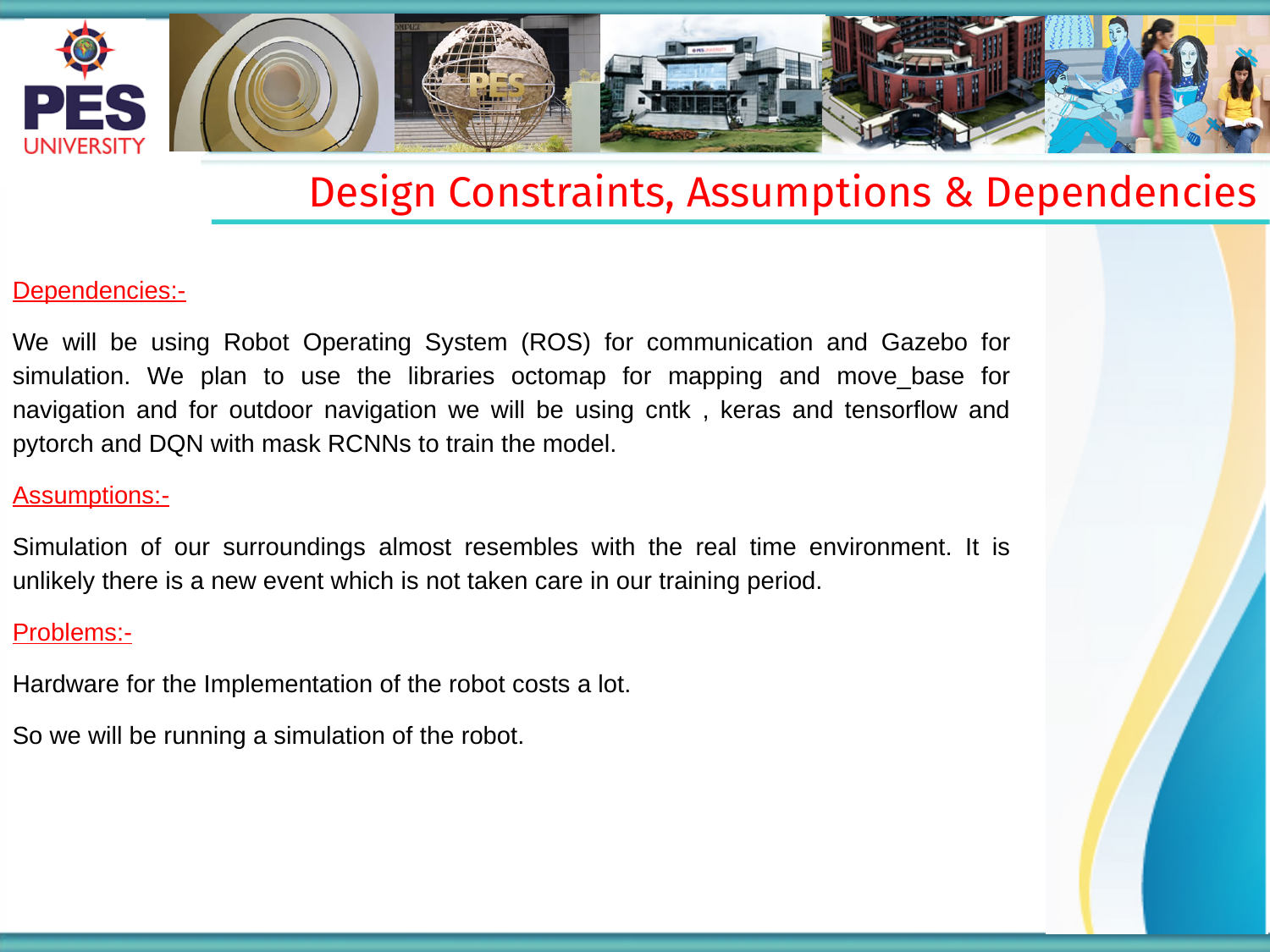

Design Constraints, Assumptions & Dependencies

Dependencies:-
We will be using Robot Operating System (ROS) for communication and Gazebo for simulation. We plan to use the libraries octomap for mapping and move_base for navigation and for outdoor navigation we will be using cntk , keras and tensorflow and pytorch and DQN with mask RCNNs to train the model.
Assumptions:-
Simulation of our surroundings almost resembles with the real time environment. It is unlikely there is a new event which is not taken care in our training period.
Problems:-
Hardware for the Implementation of the robot costs a lot.
So we will be running a simulation of the robot.